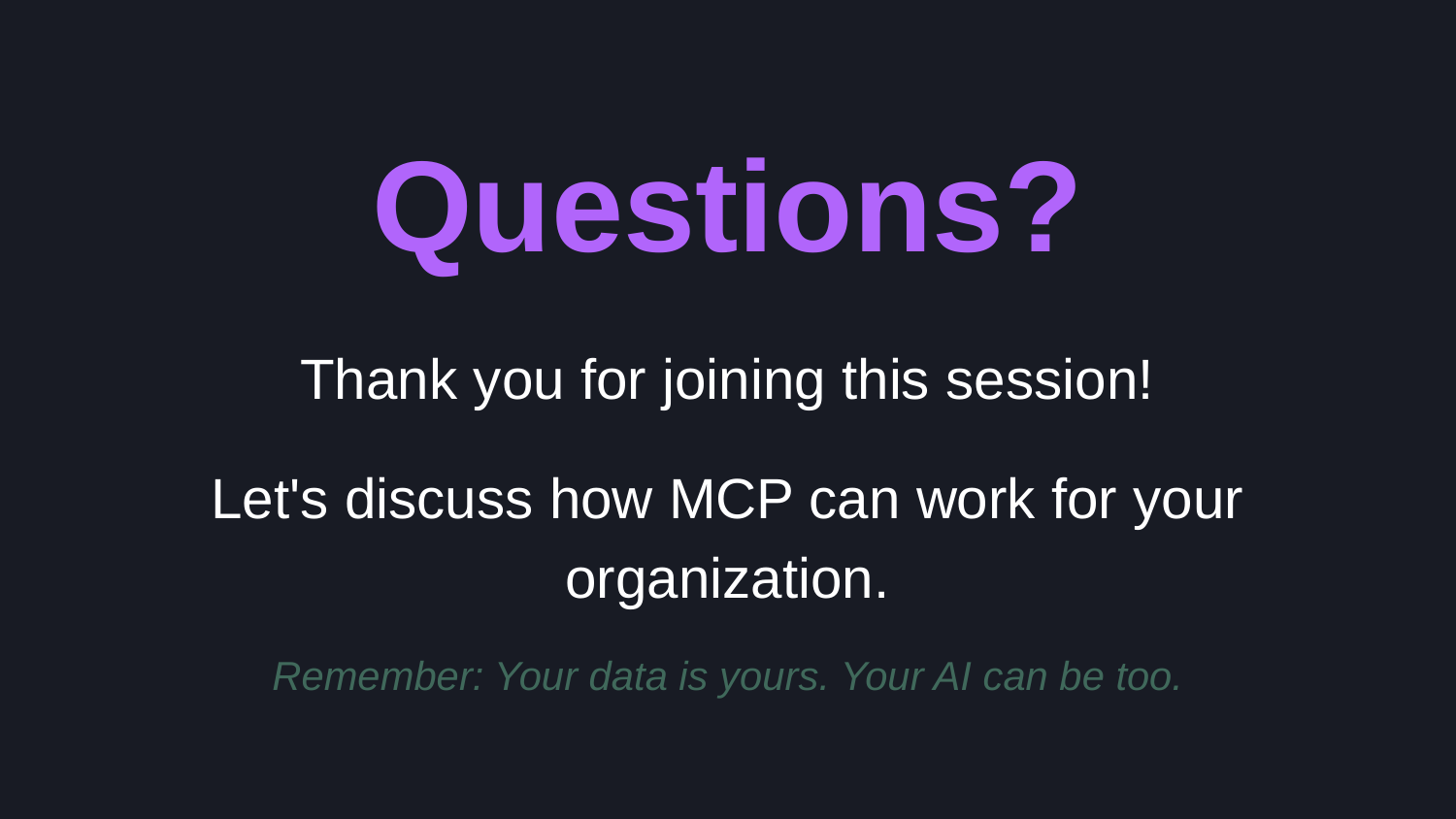

Questions?
Thank you for joining this session!
Let's discuss how MCP can work for your organization.
Remember: Your data is yours. Your AI can be too.